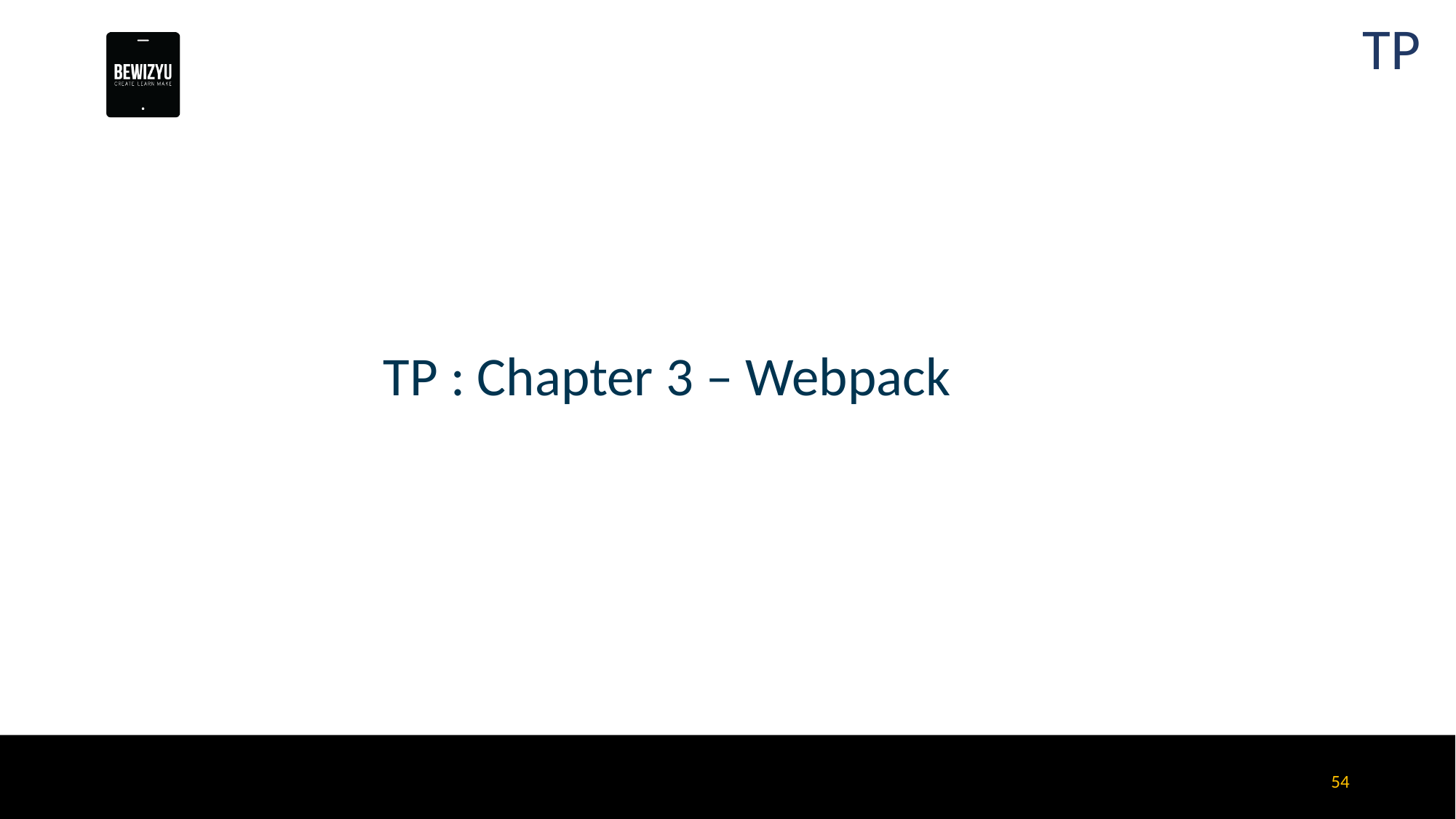

# TP
TP : Chapter 3 – Webpack
54